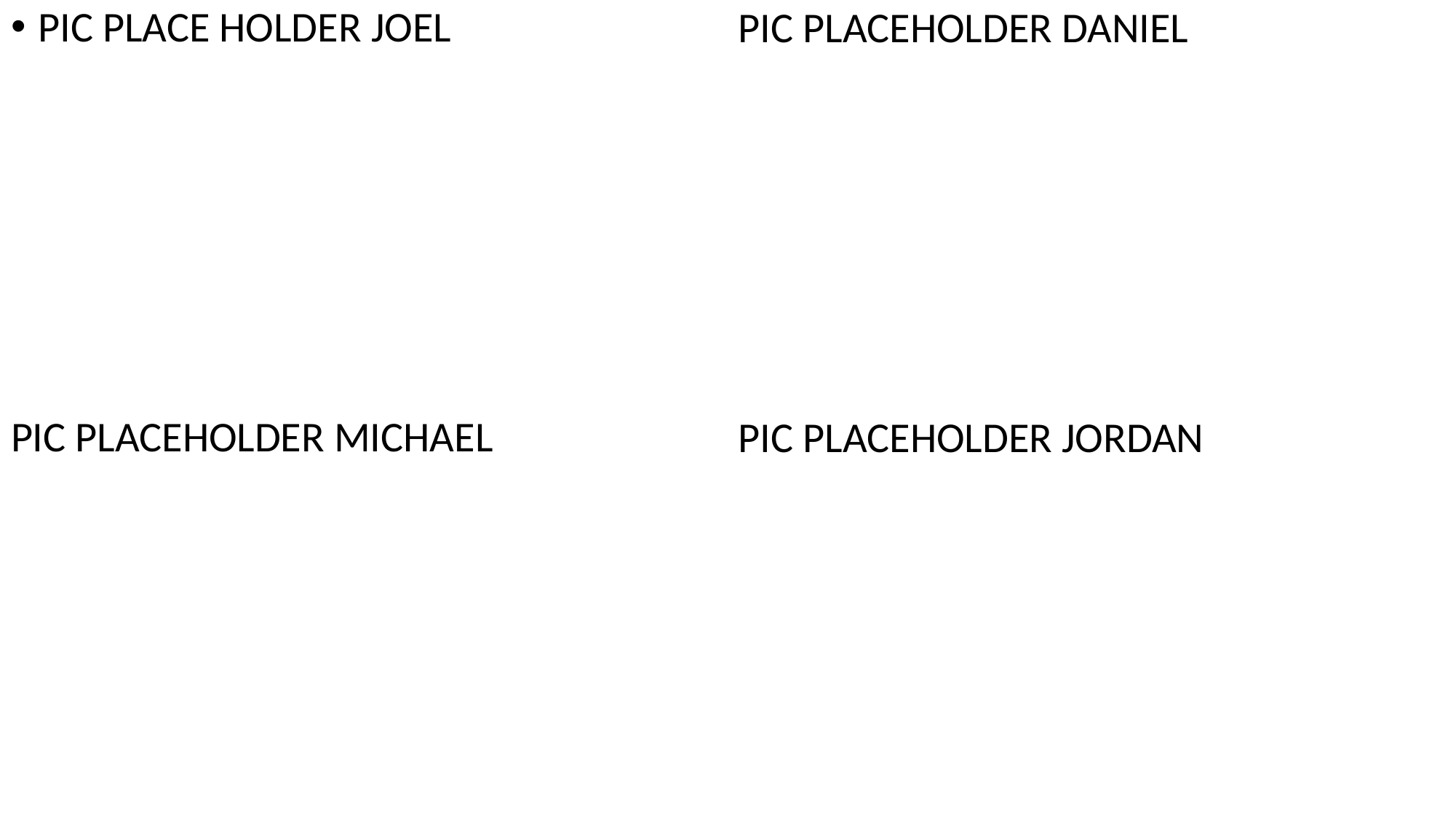

PIC PLACE HOLDER JOEL
PIC PLACEHOLDER DANIEL
PIC PLACEHOLDER MICHAEL
PIC PLACEHOLDER JORDAN